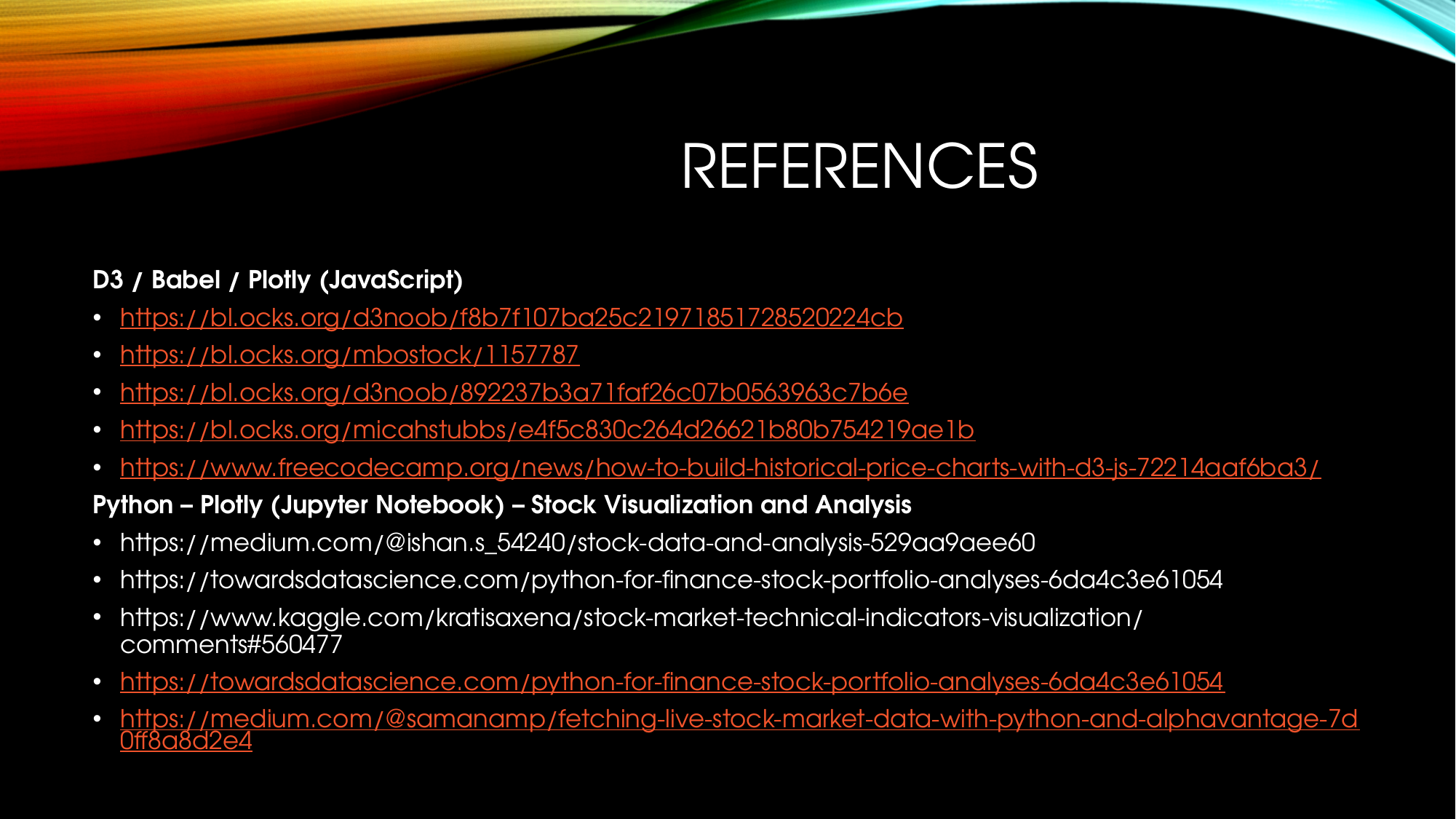

# References
D3 / Babel / Plotly (JavaScript)
https://bl.ocks.org/d3noob/f8b7f107ba25c21971851728520224cb
https://bl.ocks.org/mbostock/1157787
https://bl.ocks.org/d3noob/892237b3a71faf26c07b0563963c7b6e
https://bl.ocks.org/micahstubbs/e4f5c830c264d26621b80b754219ae1b
https://www.freecodecamp.org/news/how-to-build-historical-price-charts-with-d3-js-72214aaf6ba3/
Python – Plotly (Jupyter Notebook) – Stock Visualization and Analysis
https://medium.com/@ishan.s_54240/stock-data-and-analysis-529aa9aee60
https://towardsdatascience.com/python-for-finance-stock-portfolio-analyses-6da4c3e61054
https://www.kaggle.com/kratisaxena/stock-market-technical-indicators-visualization/comments#560477
https://towardsdatascience.com/python-for-finance-stock-portfolio-analyses-6da4c3e61054
https://medium.com/@samanamp/fetching-live-stock-market-data-with-python-and-alphavantage-7d0ff8a8d2e4